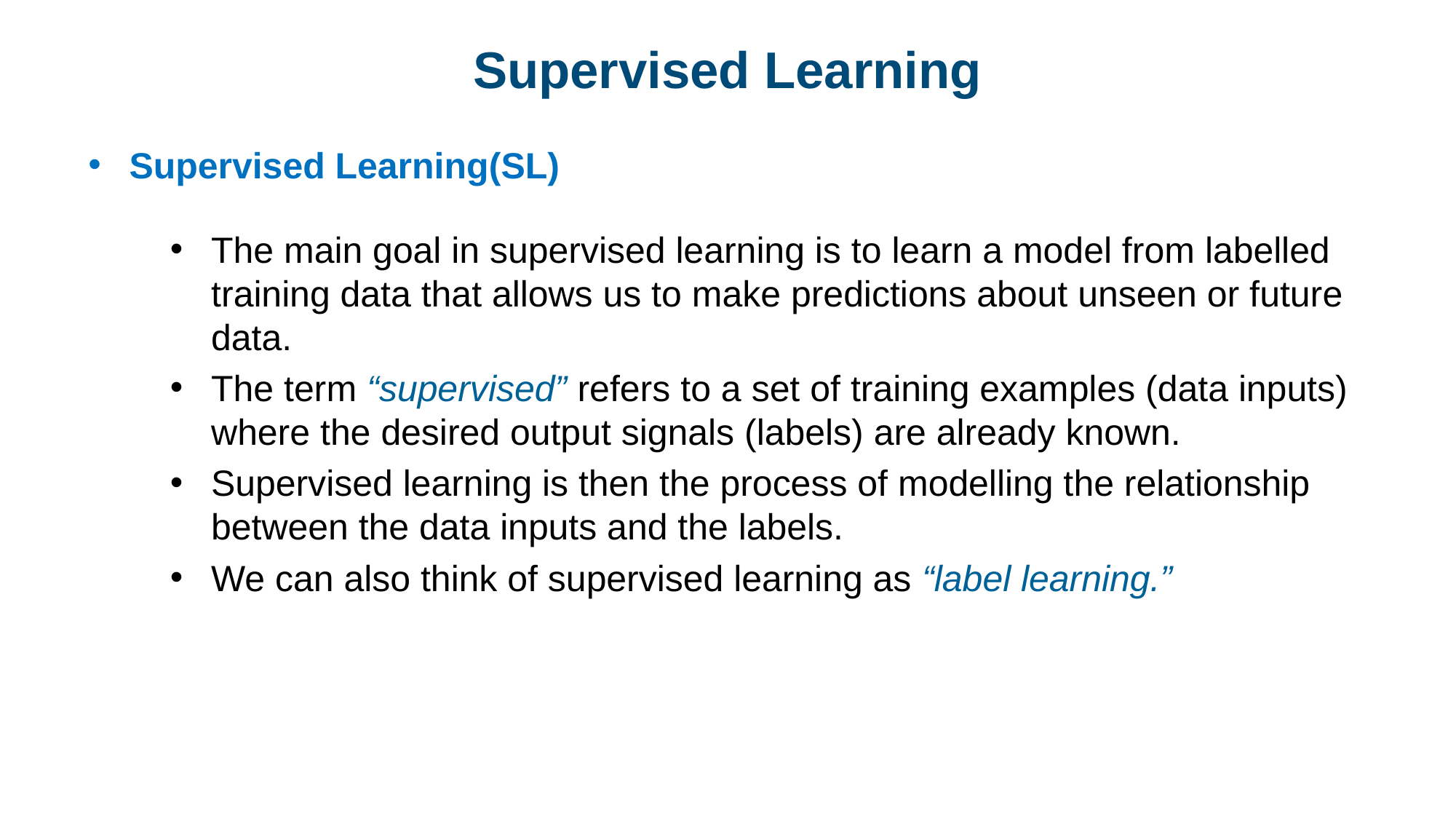

# Supervised Learning
Supervised Learning(SL)

The main goal in supervised learning is to learn a model from labelled training data that allows us to make predictions about unseen or future data.
The term “supervised” refers to a set of training examples (data inputs) where the desired output signals (labels) are already known.
Supervised learning is then the process of modelling the relationship between the data inputs and the labels.
We can also think of supervised learning as “label learning.”